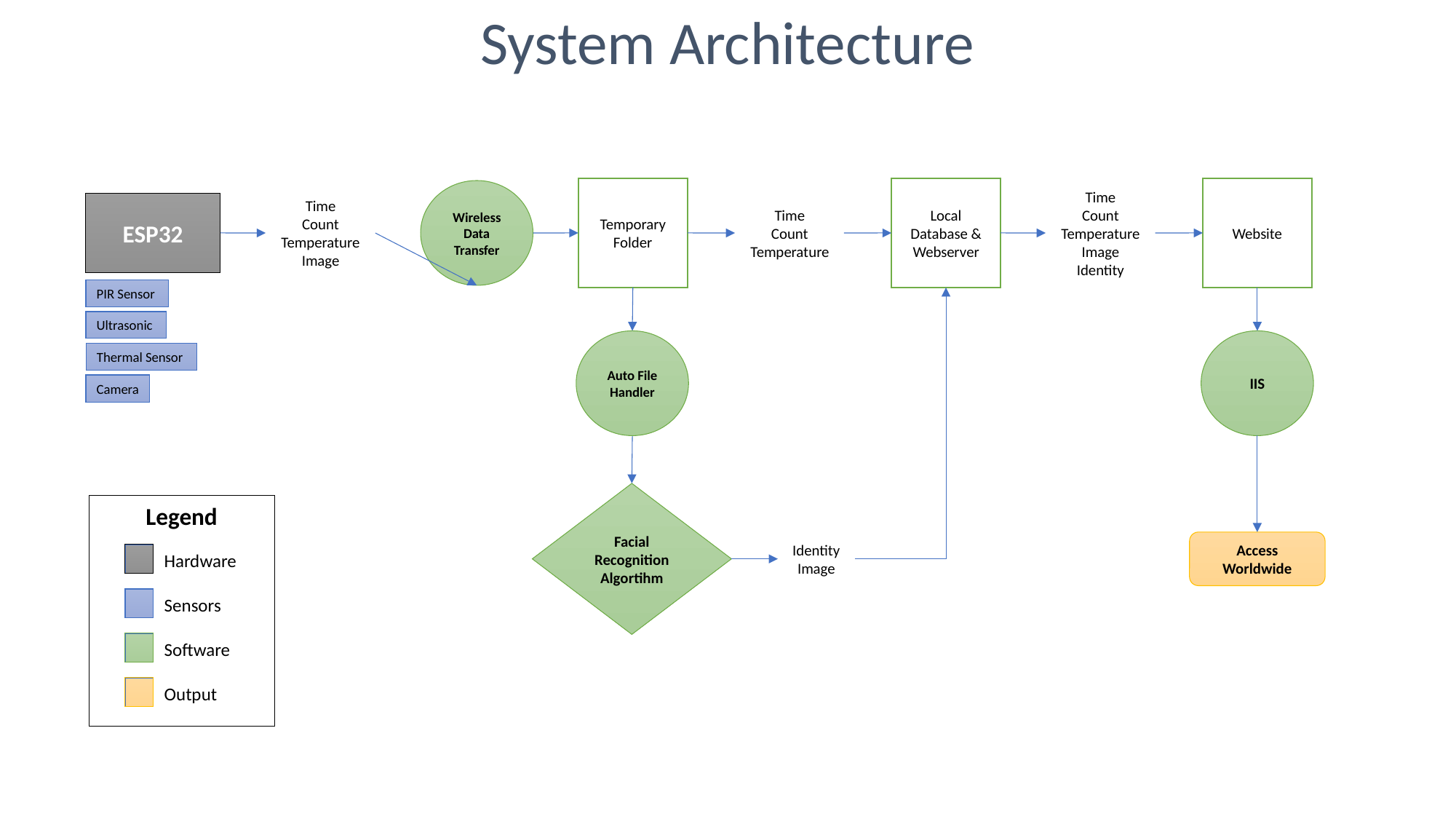

System Architecture
Temporary Folder
Local Database & Webserver
Website
Wireless Data Transfer
ESP32
Time
Count
Temperature
Image
Time
Count
Temperature
Time
Count
Temperature
Image
Identity
PIR Sensor
Ultrasonic
IIS
Auto File Handler
Thermal Sensor
Camera
Facial Recognition Algortihm
Legend

Hardware
Sensors
Software
Output

Access Worldwide
Identity
Image